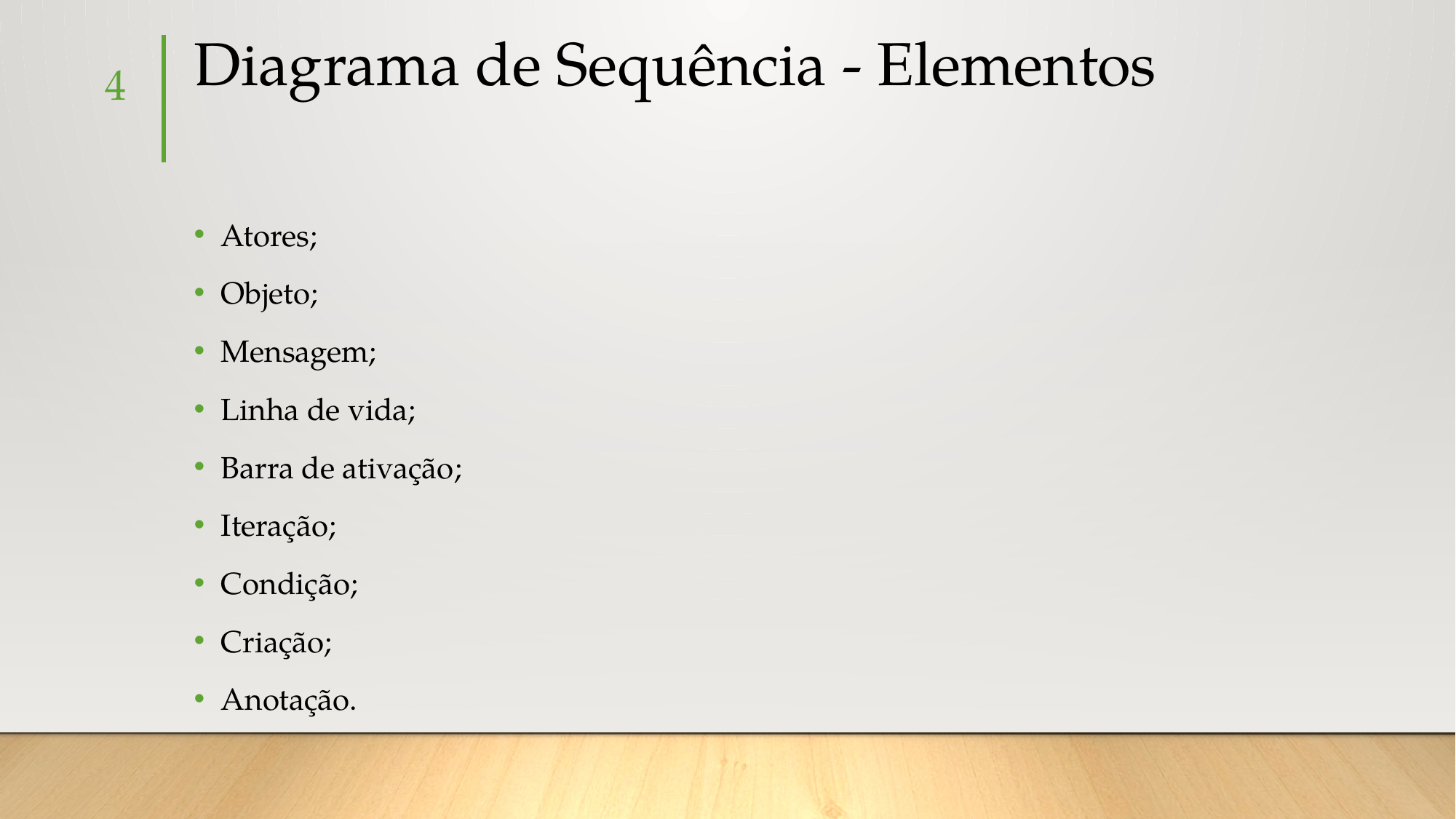

# Diagrama de Sequência - Elementos
4
Atores;
Objeto;
Mensagem;
Linha de vida;
Barra de ativação;
Iteração;
Condição;
Criação;
Anotação.